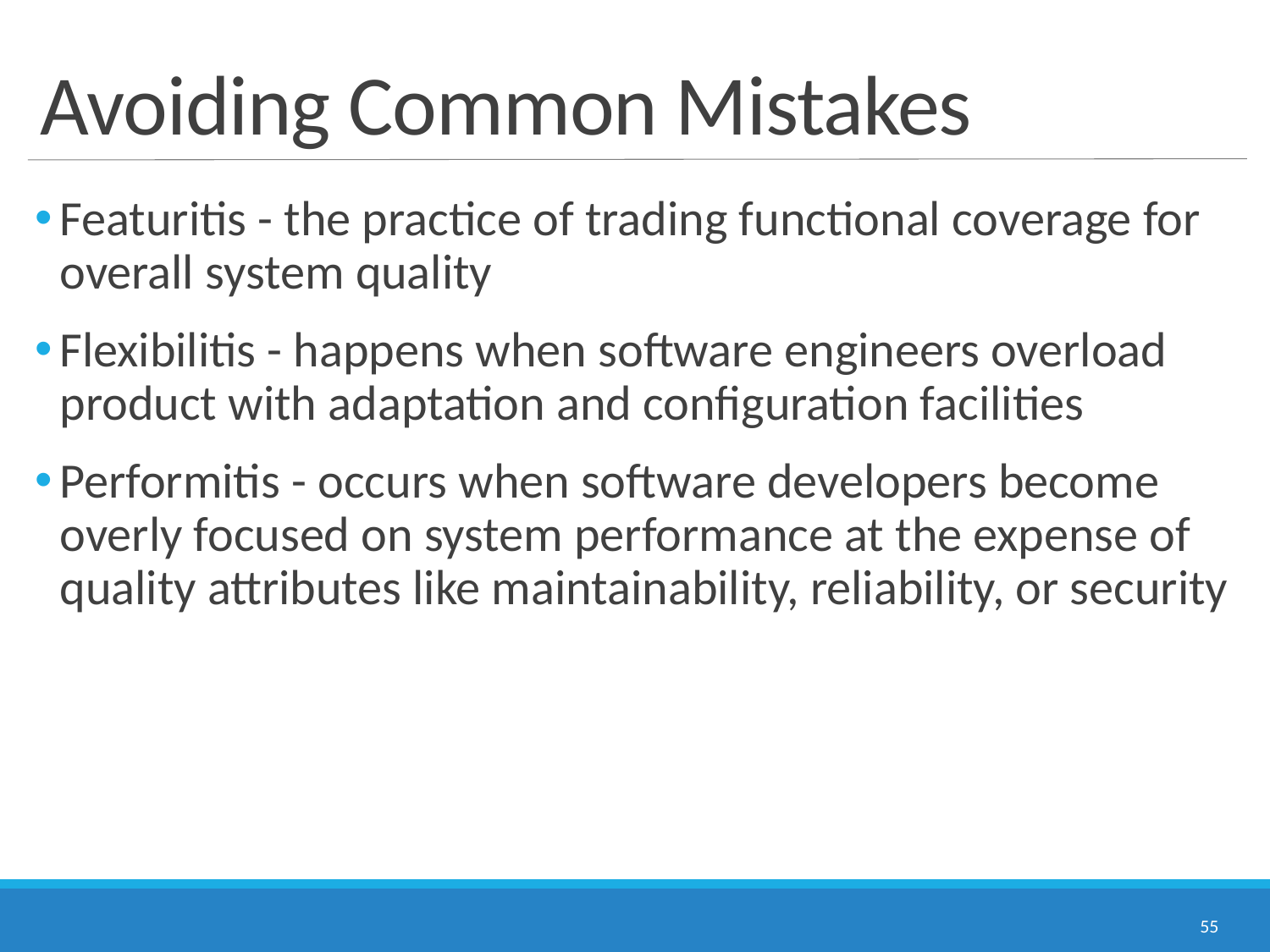

# Avoiding Common Mistakes
Featuritis - the practice of trading functional coverage for overall system quality
Flexibilitis - happens when software engineers overload product with adaptation and configuration facilities
Performitis - occurs when software developers become overly focused on system performance at the expense of quality attributes like maintainability, reliability, or security